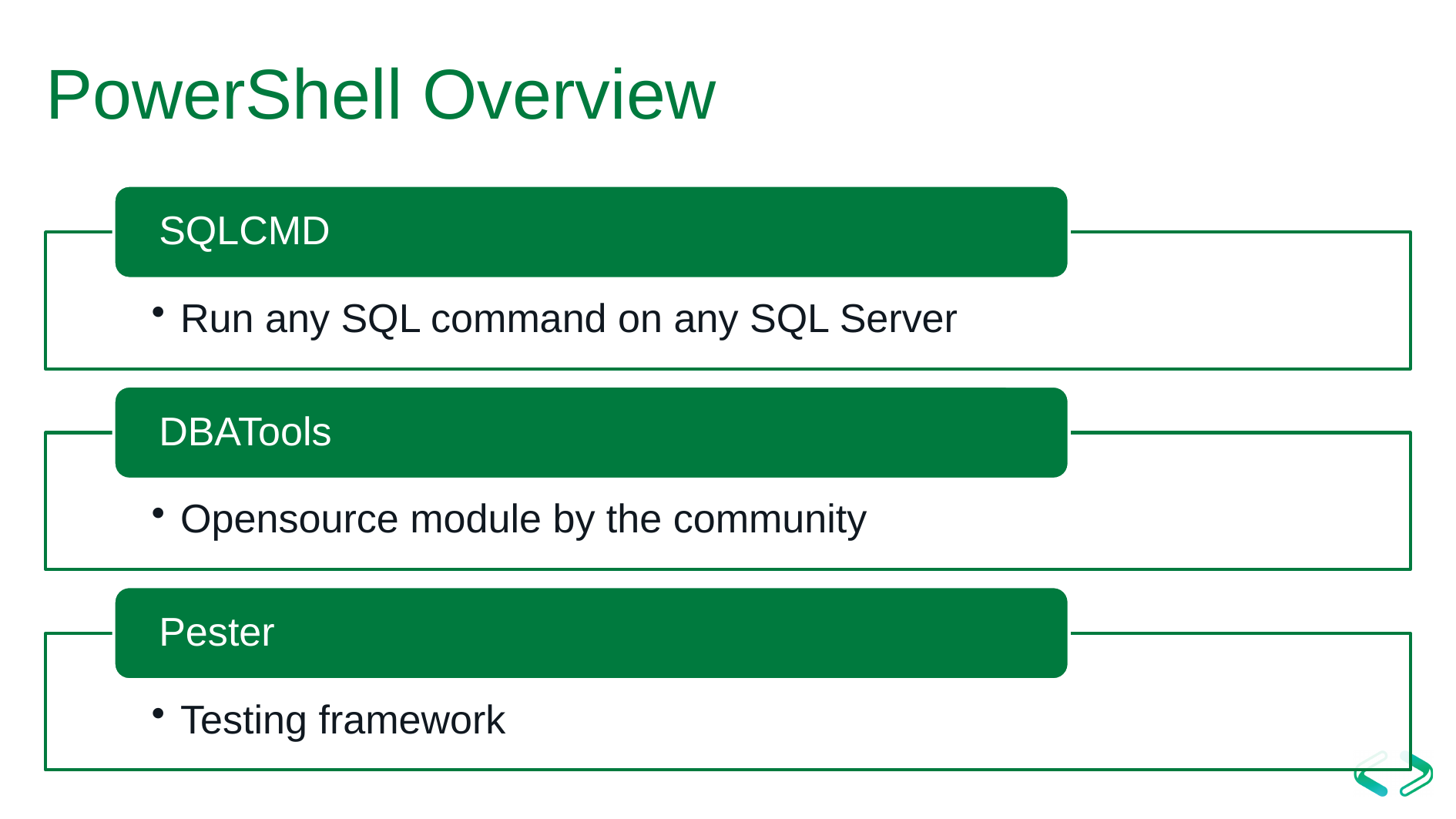

# PowerShell Overview
Run any SQL command on any SQL Server
SQLCMD
Opensource module by the community
DBATools
Testing framework
Pester